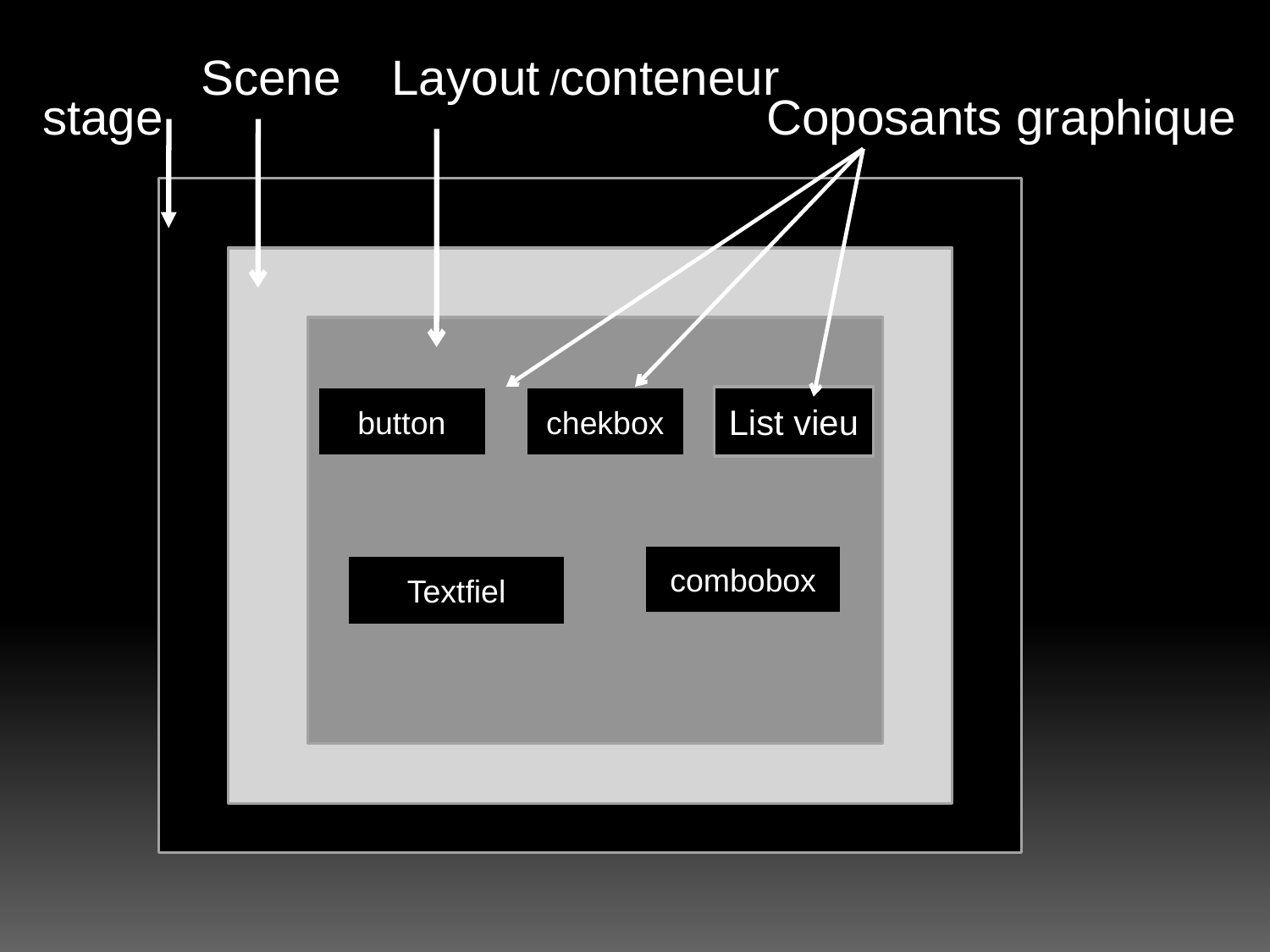

Scene
Layout /conteneur

stage
Coposants graphique

button
chekbox
List vieu
combobox
Textfiel